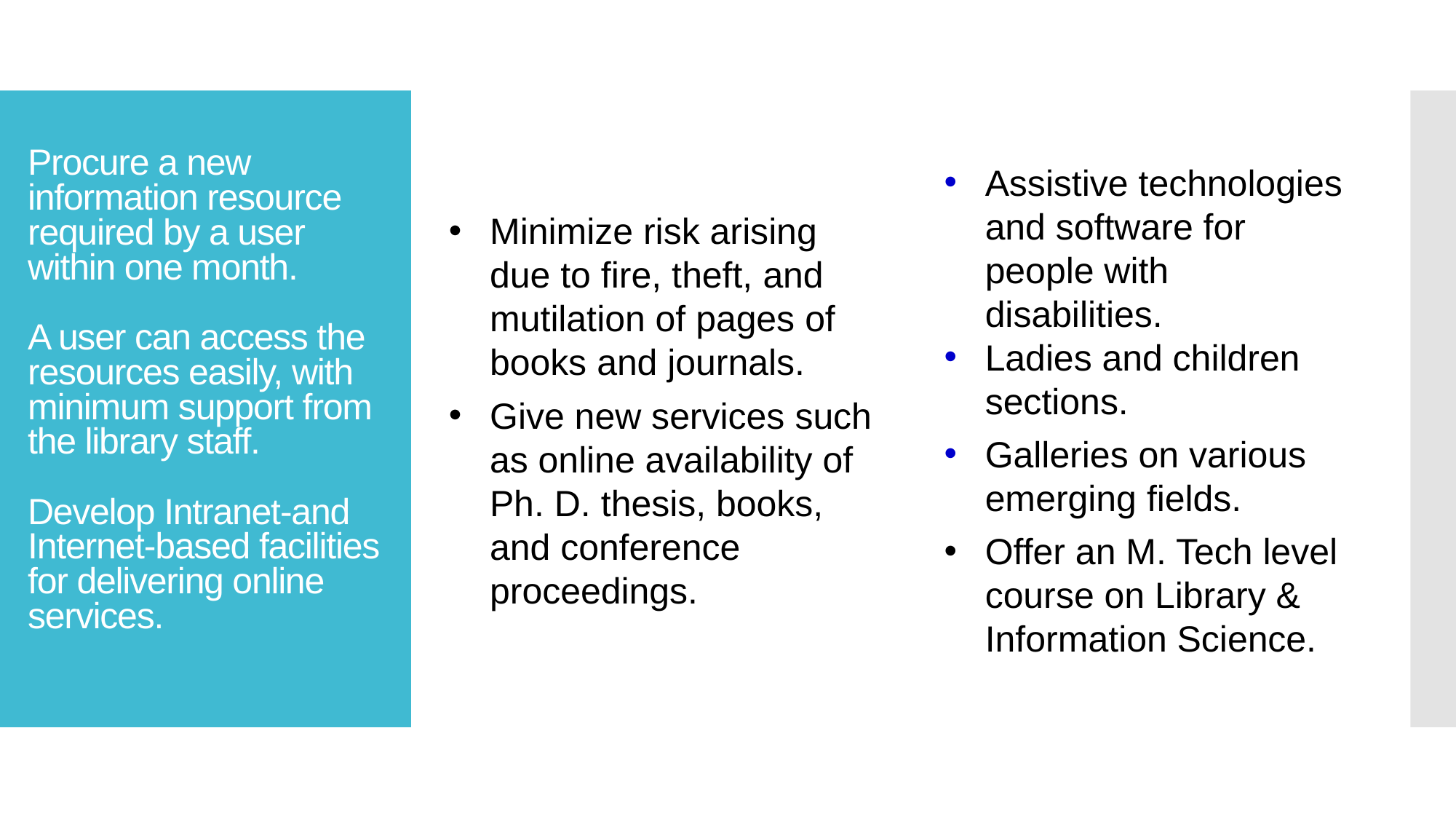

Minimize risk arising due to fire, theft, and mutilation of pages of books and journals.
Give new services such as online availability of Ph. D. thesis, books,  and conference proceedings.
Assistive technologies and software for people with disabilities.
Ladies and children sections.
Galleries on various emerging fields.
Offer an M. Tech level course on Library & Information Science.
# Procure a new information resource required by a user within one month. A user can access the resources easily, with minimum support from the library staff. Develop Intranet-and Internet-based facilities for delivering online services.